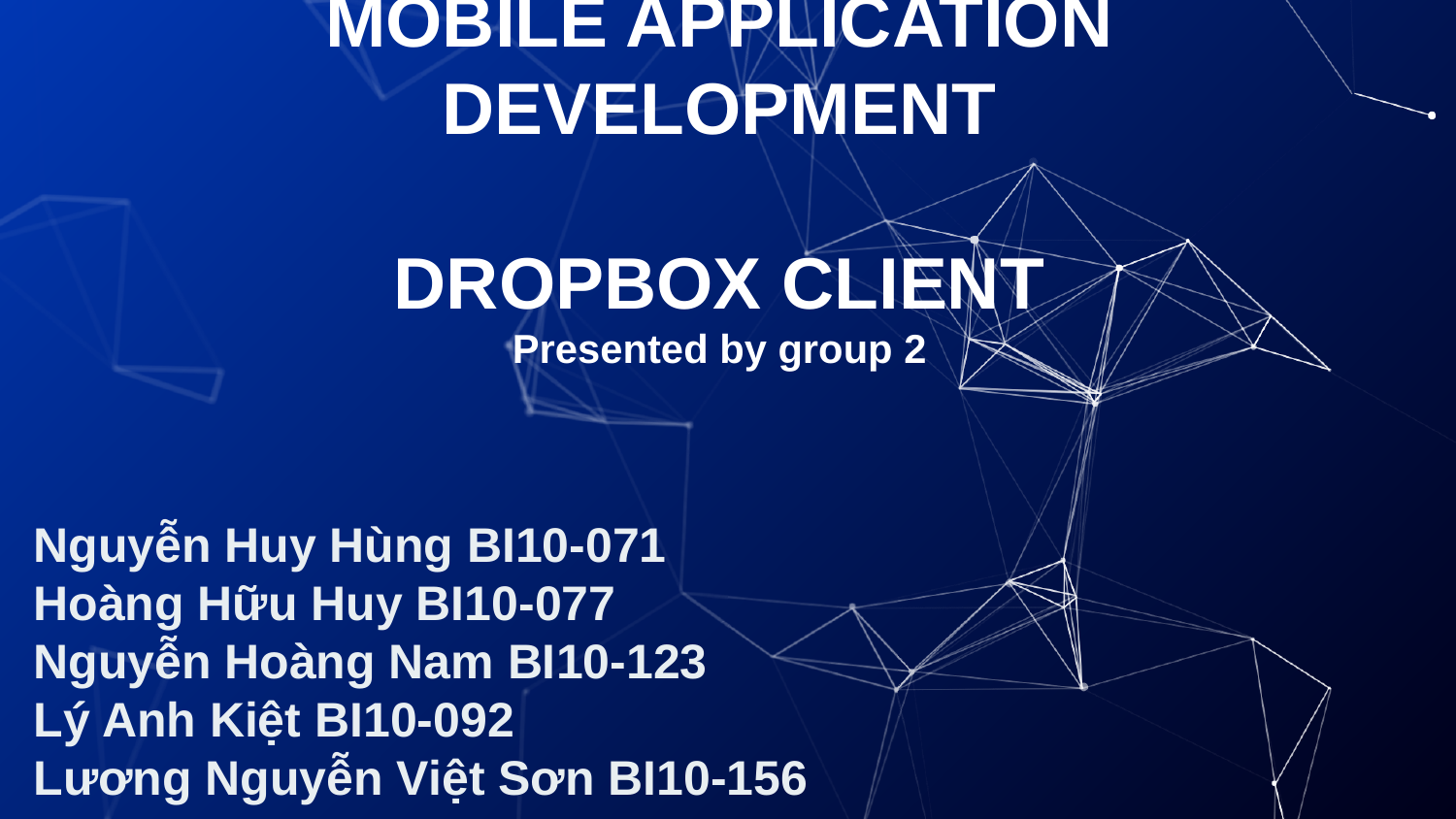

# MOBILE APPLICATION DEVELOPMENT DROPBOX CLIENT Presented by group 2
Nguyễn Huy Hùng BI10-071
Hoàng Hữu Huy BI10-077
Nguyễn Hoàng Nam BI10-123
Lý Anh Kiệt BI10-092
Lương Nguyễn Việt Sơn BI10-156